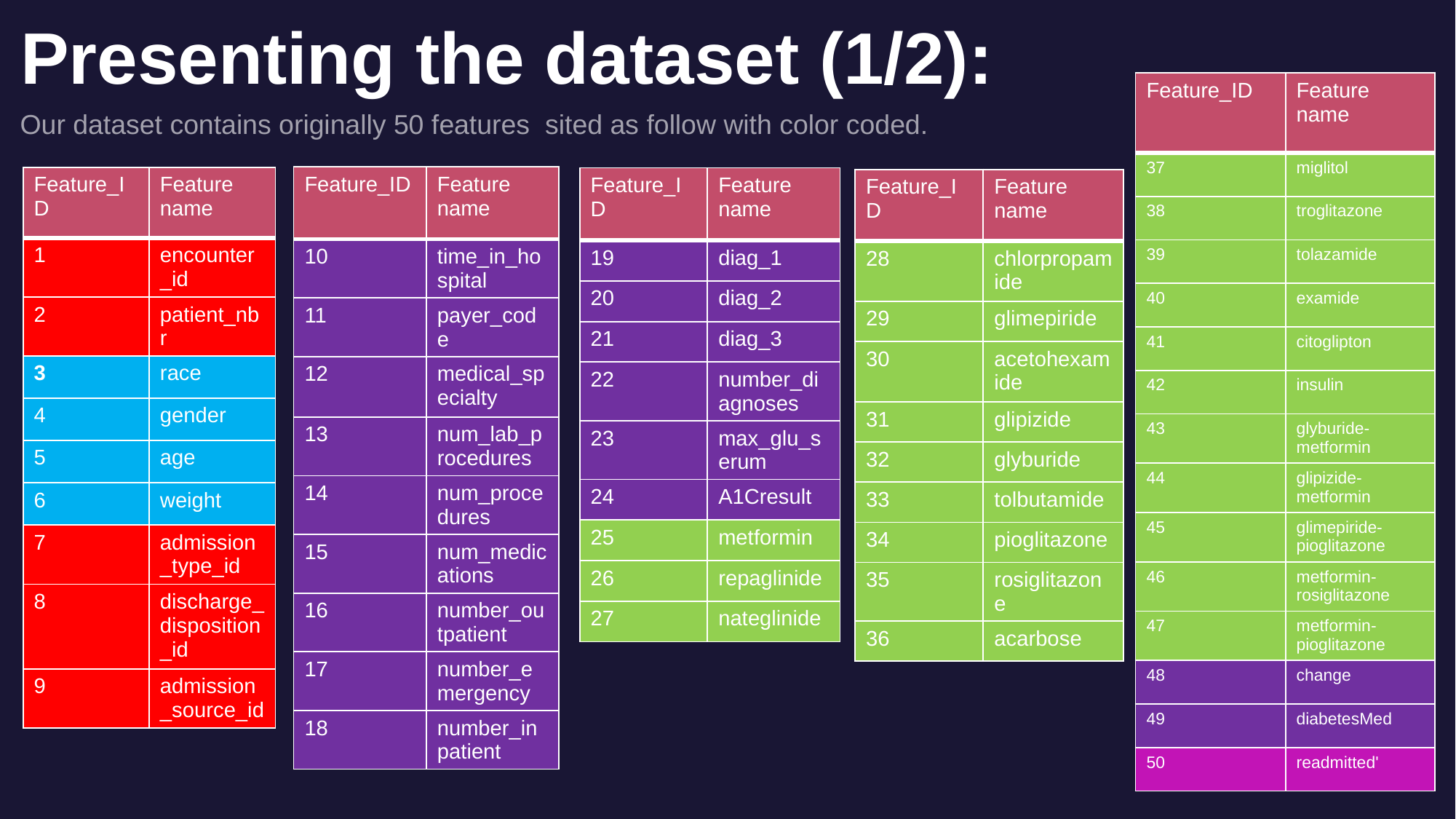

# Presenting the dataset (1/2):
| Feature\_ID | Feature name |
| --- | --- |
| 37 | miglitol |
| 38 | troglitazone |
| 39 | tolazamide |
| 40 | examide |
| 41 | citoglipton |
| 42 | insulin |
| 43 | glyburide-metformin |
| 44 | glipizide-metformin |
| 45 | glimepiride-pioglitazone |
| 46 | metformin-rosiglitazone |
| 47 | metformin-pioglitazone |
| 48 | change |
| 49 | diabetesMed |
| 50 | readmitted' |
Our dataset contains originally 50 features  sited as follow with color coded.
| Feature\_ID | Feature name |
| --- | --- |
| 10 | time\_in\_hospital |
| 11 | payer\_code |
| 12 | medical\_specialty |
| 13 | num\_lab\_procedures |
| 14 | num\_procedures |
| 15 | num\_medications |
| 16 | number\_outpatient |
| 17 | number\_emergency |
| 18 | number\_inpatient |
| Feature\_ID | Feature name |
| --- | --- |
| 1 | encounter\_id |
| 2 | patient\_nbr |
| 3 | race |
| 4 | gender |
| 5 | age |
| 6 | weight |
| 7 | admission\_type\_id |
| 8 | discharge\_disposition\_id |
| 9 | admission\_source\_id |
| Feature\_ID | Feature name |
| --- | --- |
| 19 | diag\_1 |
| 20 | diag\_2 |
| 21 | diag\_3 |
| 22 | number\_diagnoses |
| 23 | max\_glu\_serum |
| 24 | A1Cresult |
| 25 | metformin |
| 26 | repaglinide |
| 27 | nateglinide |
| Feature\_ID | Feature name |
| --- | --- |
| 28 | chlorpropamide |
| 29 | glimepiride |
| 30 | acetohexamide |
| 31 | glipizide |
| 32 | glyburide |
| 33 | tolbutamide |
| 34 | pioglitazone |
| 35 | rosiglitazone |
| 36 | acarbose |